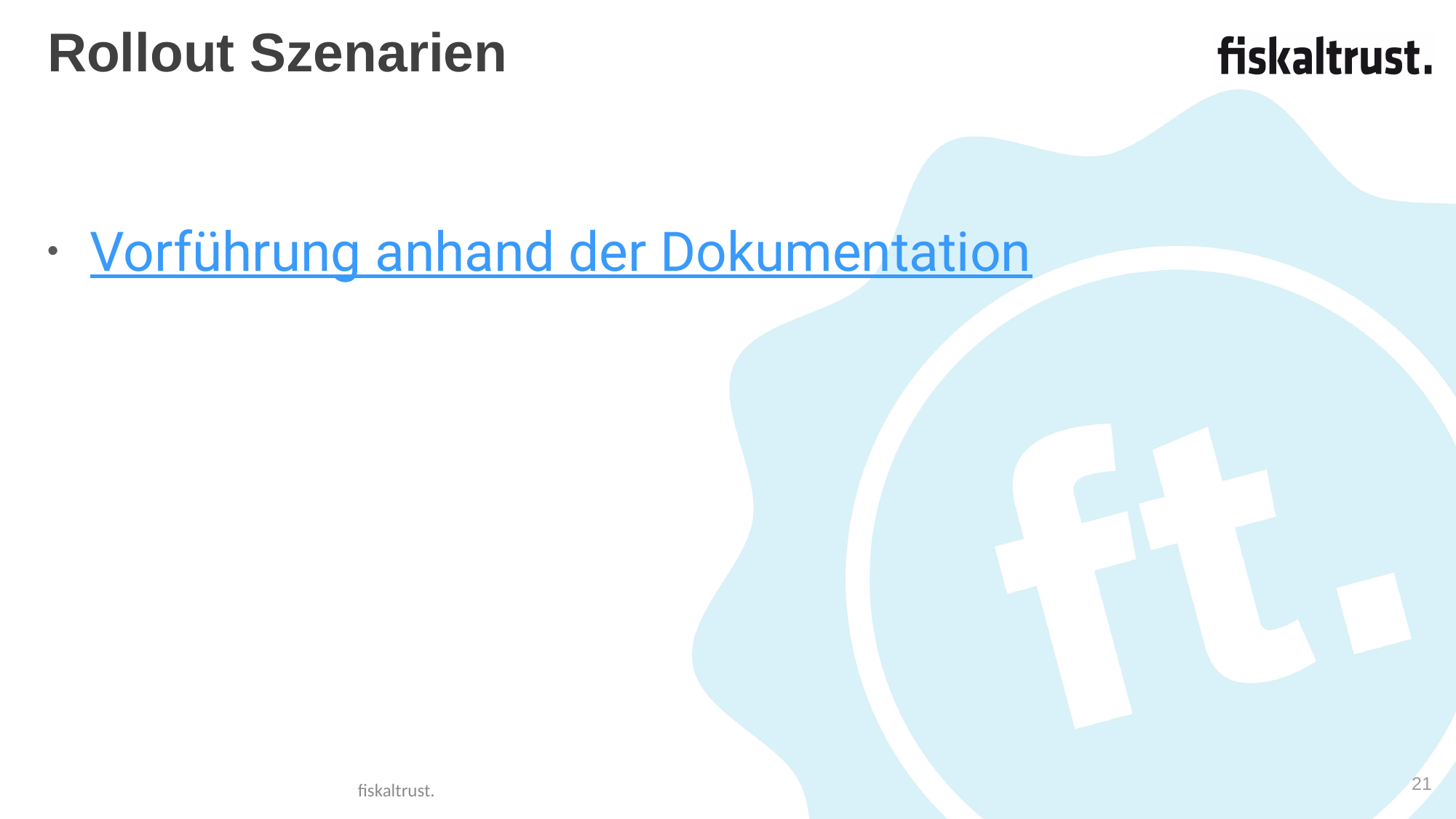

# Rollout Szenarien

Vorführung anhand der Dokumentation

21
fiskaltrust.